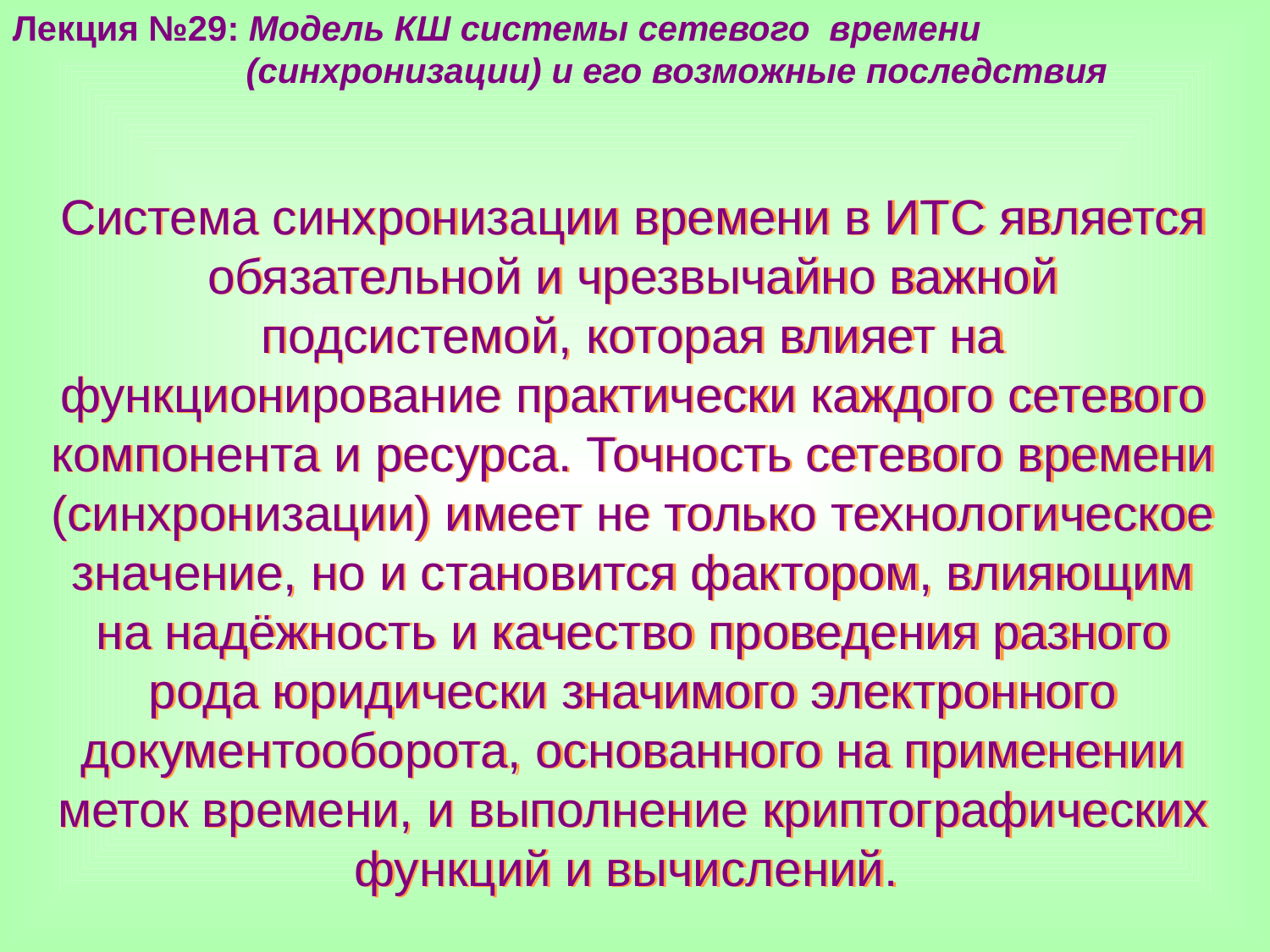

Лекция №29: Модель КШ системы сетевого  времени
                        (синхронизации) и его возможные последствия
Система синхронизации времени в ИТС является обязательной и чрезвычайно важной подсистемой, которая влияет на функционирование практически каждого сетевого компонента и ресурса. Точность сетевого времени (синхронизации) имеет не только технологическое значение, но и становится фактором, влияющим на надёжность и качество проведения разного рода юридически значимого электронного документооборота, основанного на применении меток времени, и выполнение криптографических функций и вычислений.